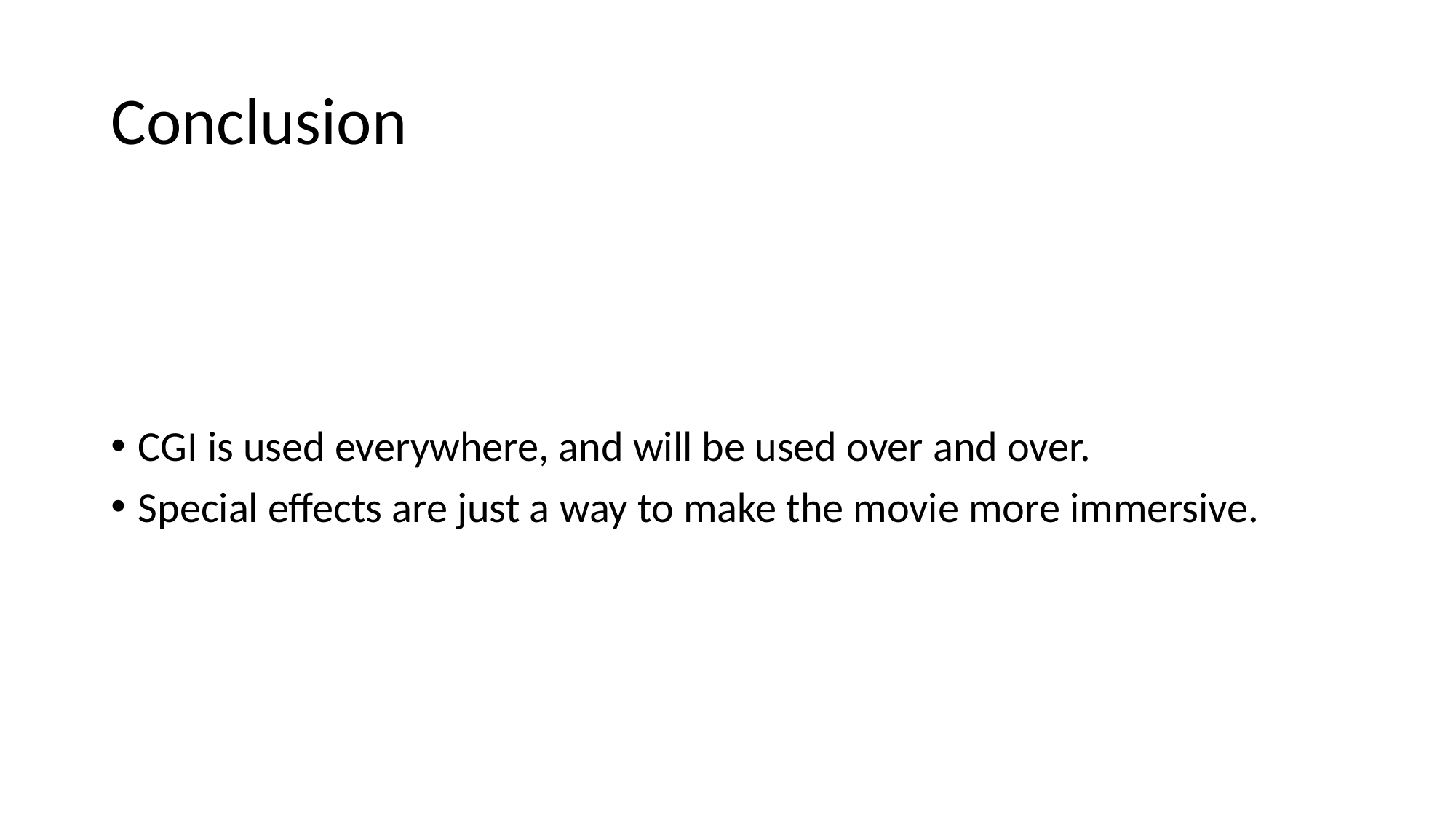

# Conclusion
CGI is used everywhere, and will be used over and over.
Special effects are just a way to make the movie more immersive.